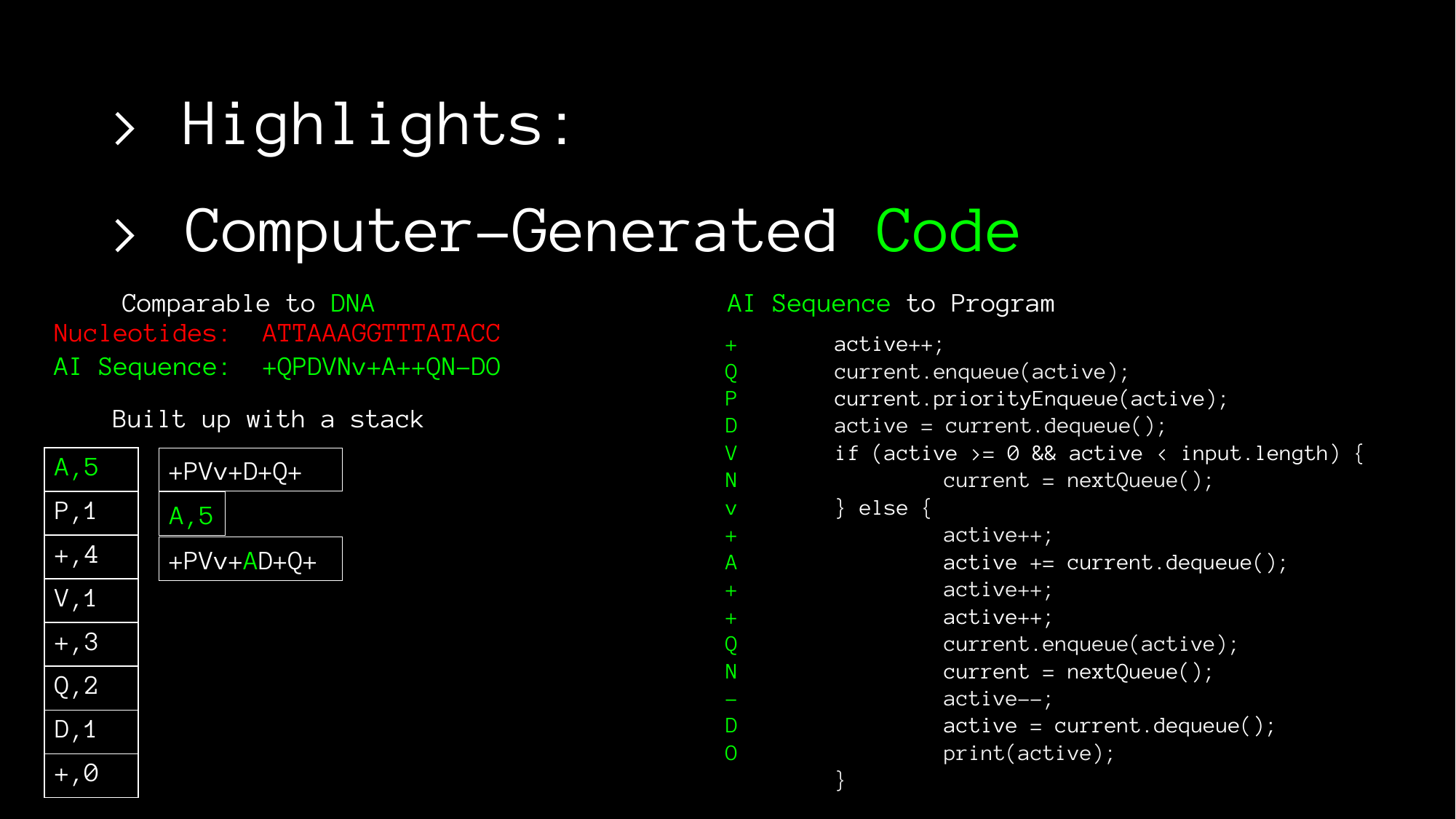

# > Highlights:
Computer-Generated Code
>
Comparable to DNA
AI Sequence to Program
Nucleotides:
ATTAAAGGTTTATACC
+	active++;
Q	current.enqueue(active);
P	current.priorityEnqueue(active);
D	active = current.dequeue();
V	if (active >= 0 && active < input.length) {
N		current = nextQueue();
v	} else {
+		active++;
A		active += current.dequeue();
+		active++;
+		active++;
Q		current.enqueue(active);
N		current = nextQueue();
-		active--;
D		active = current.dequeue();
O		print(active);
v	}
AI Sequence:
+QPDVNv+A++QN-DO
Built up with a stack
| A,5 |
| --- |
| P,1 |
| +,4 |
| V,1 |
| +,3 |
| Q,2 |
| D,1 |
| +,0 |
+PVv+D+Q+
A,5
+PVv+AD+Q+